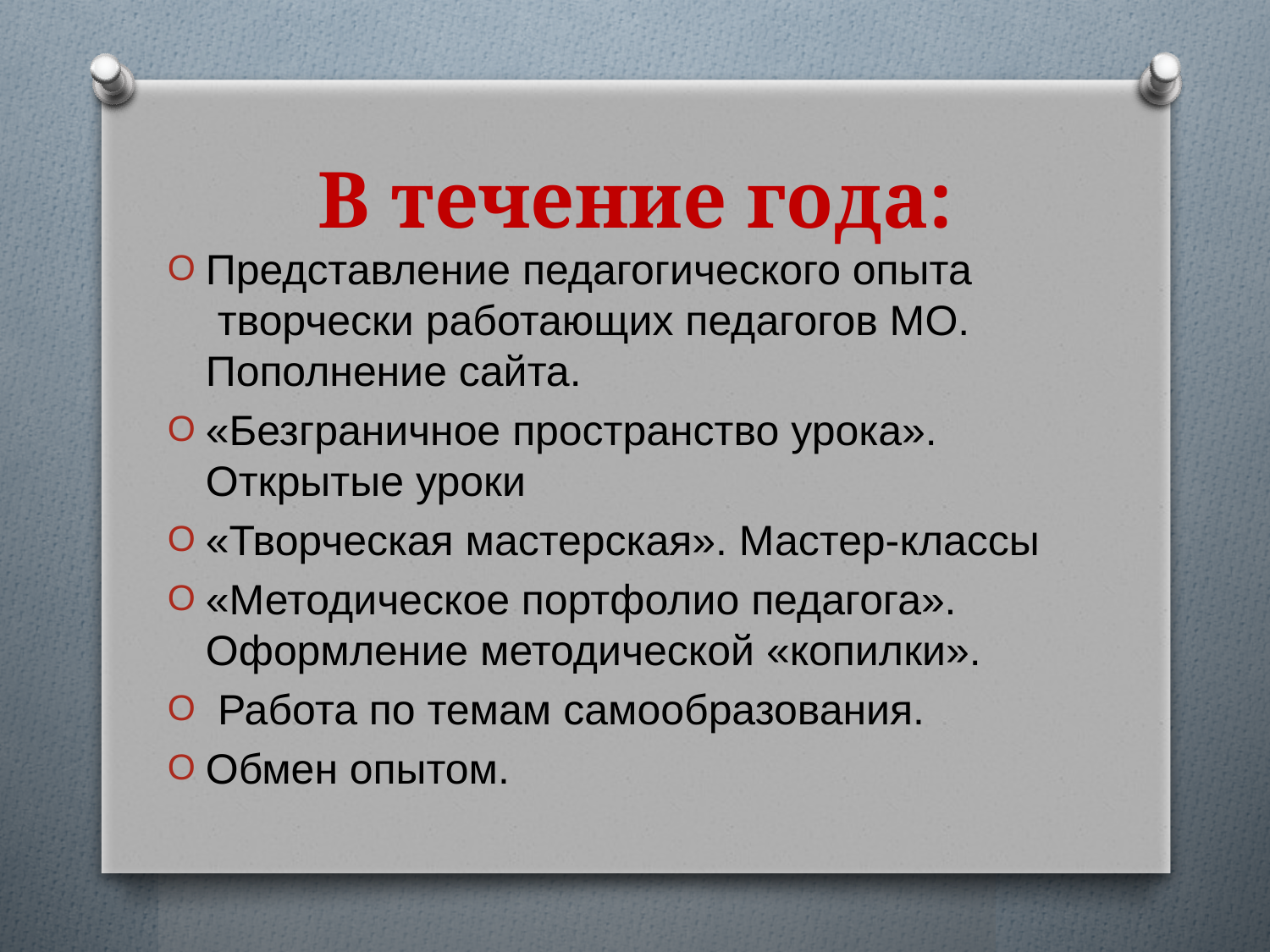

# В течение года:
Представление педагогического опыта  творчески работающих педагогов МО. Пополнение сайта.
«Безграничное пространство урока». Открытые уроки
«Творческая мастерская». Мастер-классы
«Методическое портфолио педагога». Оформление методической «копилки».
 Работа по темам самообразования.
Обмен опытом.